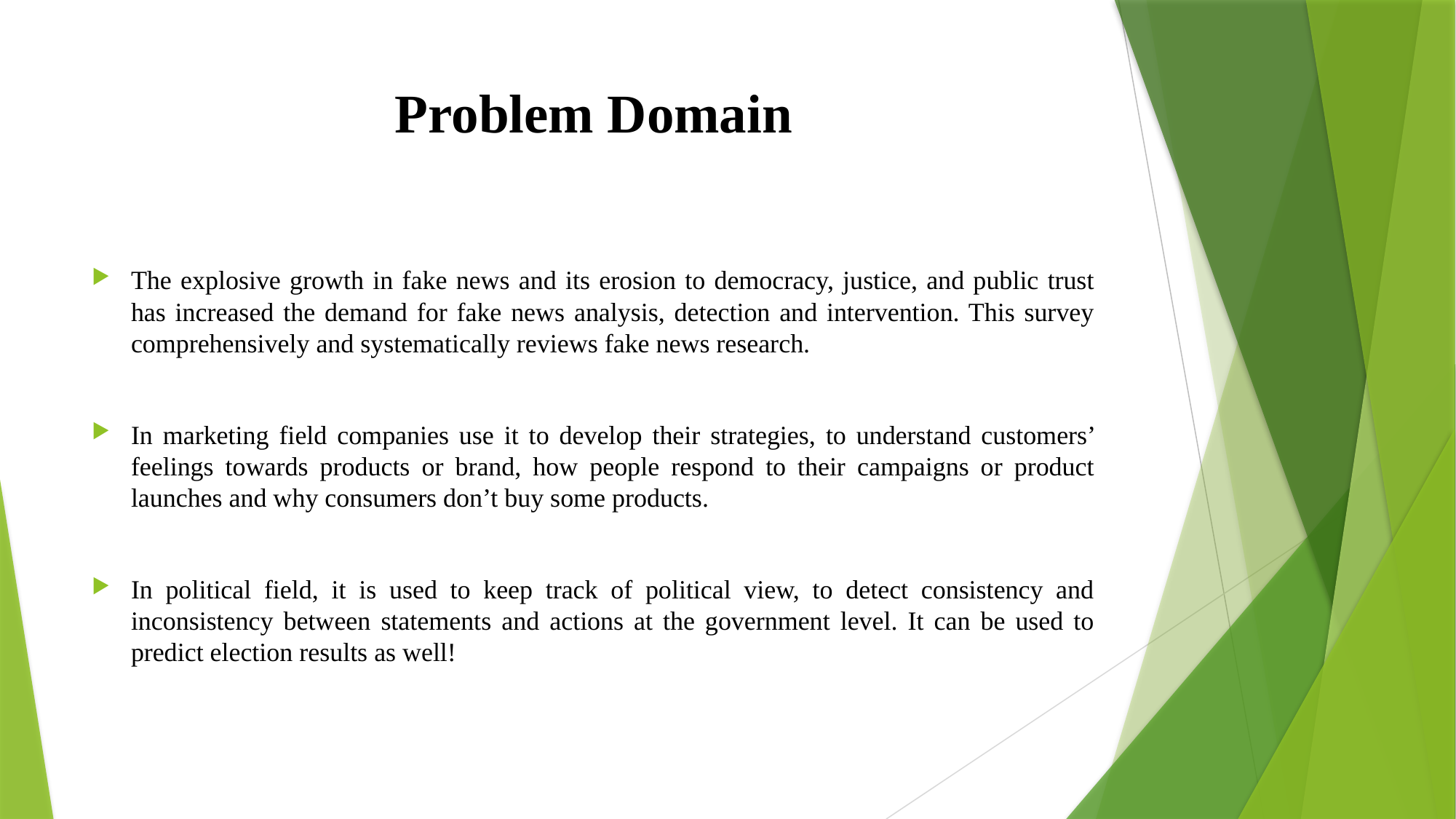

# Problem Domain
The explosive growth in fake news and its erosion to democracy, justice, and public trust has increased the demand for fake news analysis, detection and intervention. This survey comprehensively and systematically reviews fake news research.

In marketing field companies use it to develop their strategies, to understand customers’ feelings towards products or brand, how people respond to their campaigns or product launches and why consumers don’t buy some products.

In political field, it is used to keep track of political view, to detect consistency and inconsistency between statements and actions at the government level. It can be used to predict election results as well!